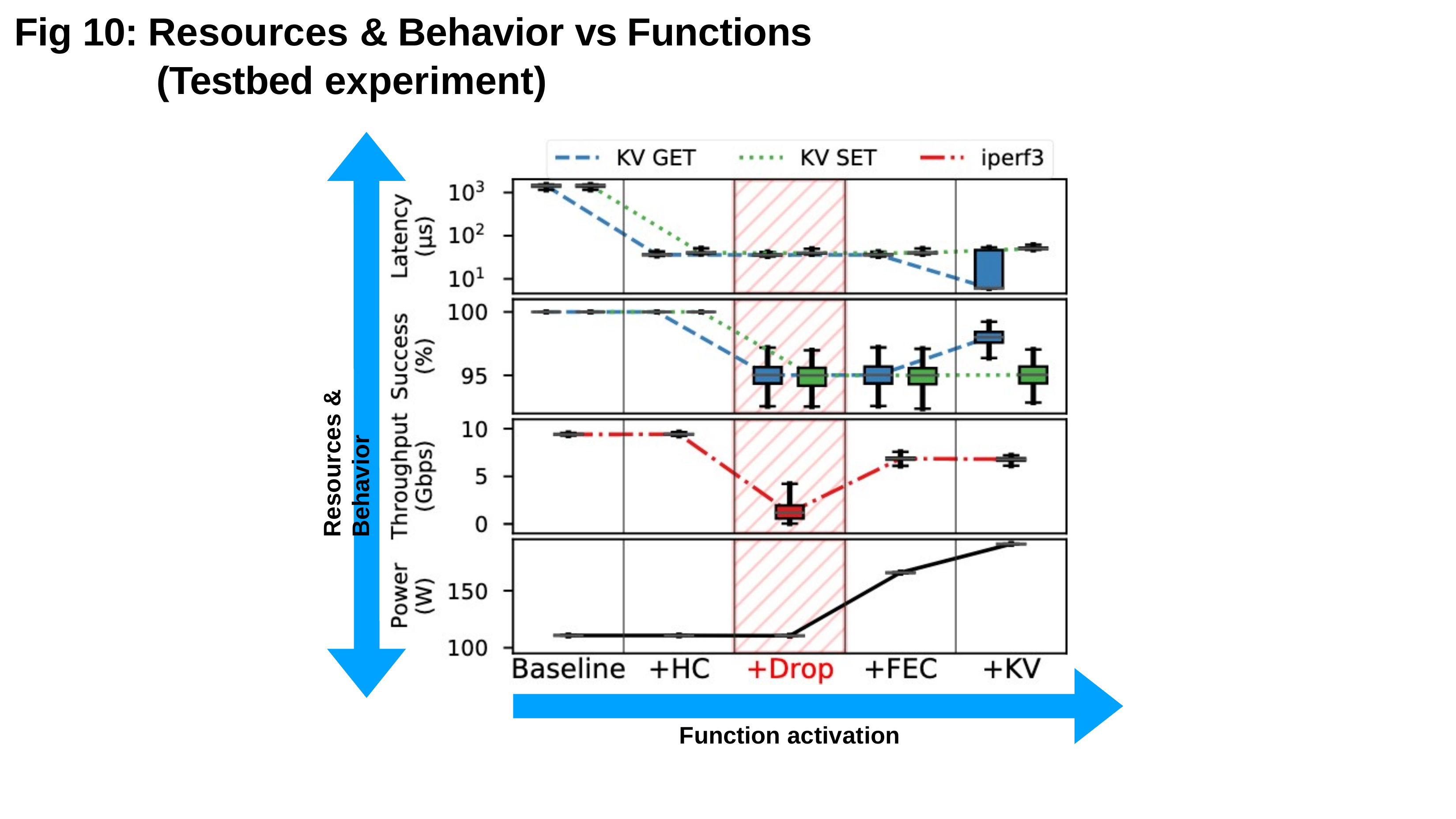

# Fig 10: Resources & Behavior vs Functions  (Testbed experiment)

Resources & Behavior

Function activation
42